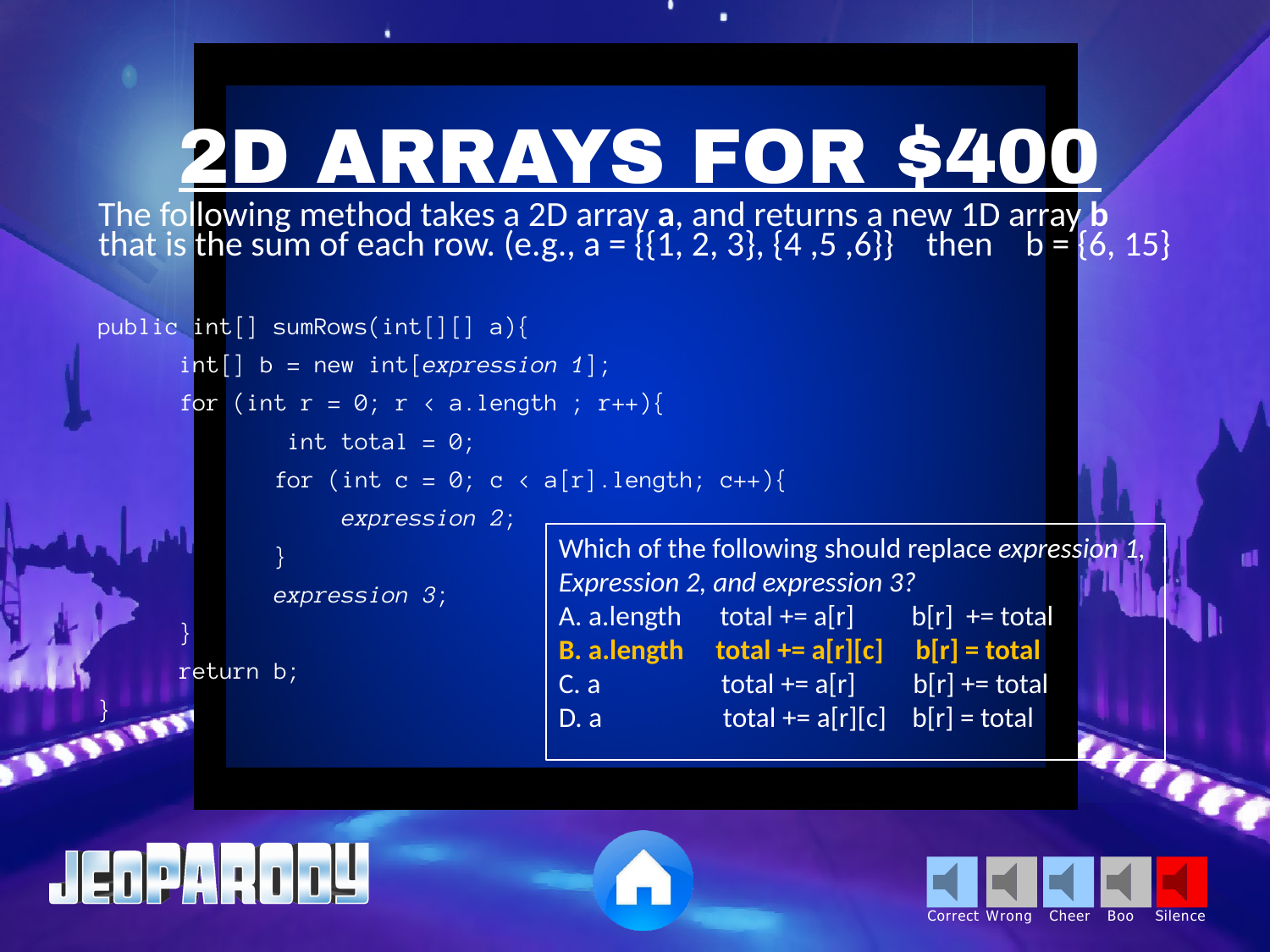

2D ARRAYS FOR $400
The following method takes a 2D array a, and returns a new 1D array b
that is the sum of each row. (e.g., a = {{1, 2, 3}, {4 ,5 ,6}}    then    b = {6, 15}

public int[] sumRows(int[][] a){
      int[] b = new int[expression 1];
      for (int r = 0; r < a.length ; r++){
              int total = 0;
             for (int c = 0; c < a[r].length; c++){
                  expression 2;
             }
             expression 3;
      }
      return b;
}

Which of the following should replace expression 1,
Expression 2, and expression 3?
A. a.length      total += a[r]         b[r]  += total
B. a.length     total += a[r][c]     b[r] = total
C. a                   total += a[r]         b[r] += total
D. a                   total += a[r][c]    b[r] = total